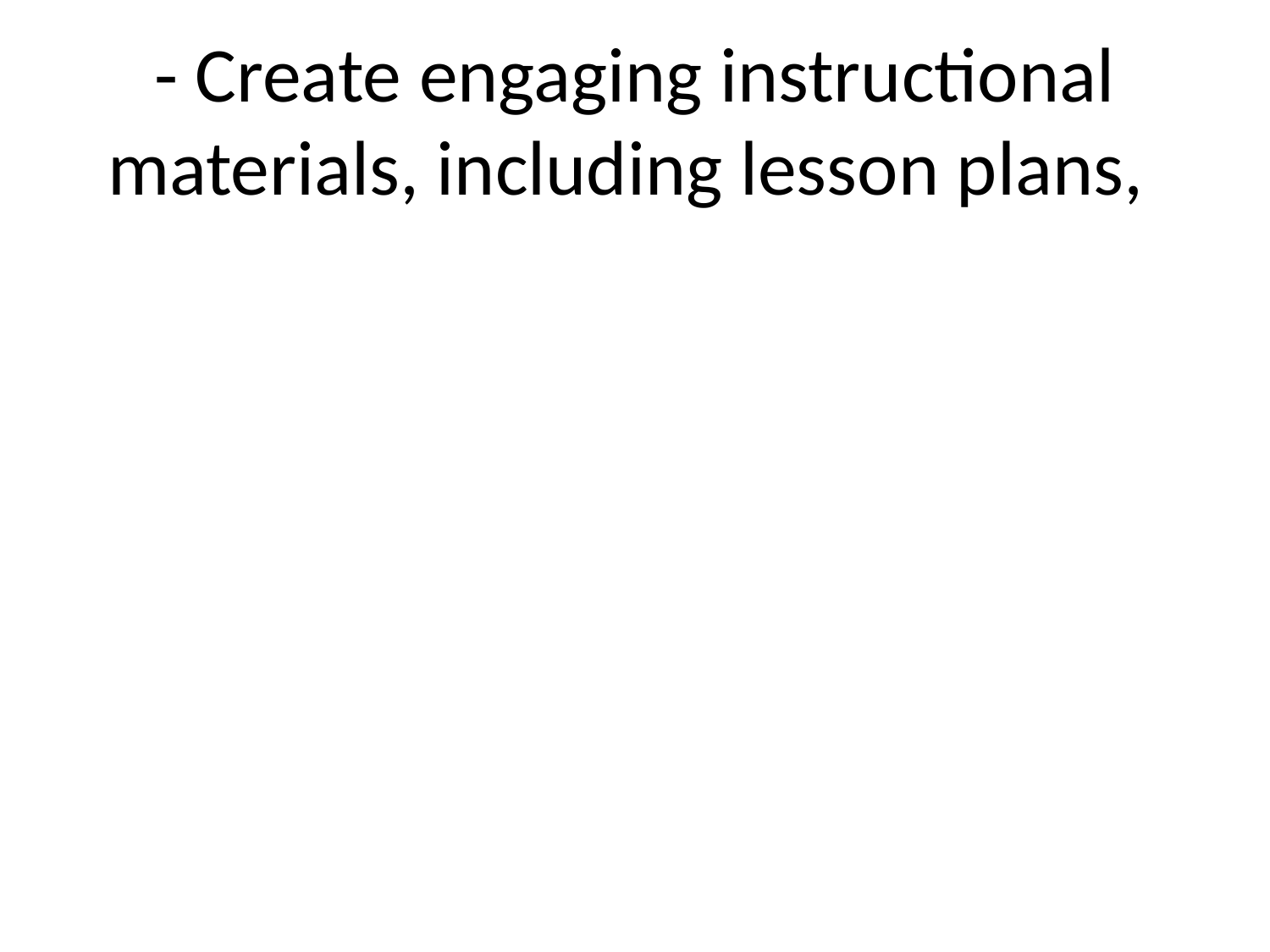

# - Create engaging instructional materials, including lesson plans,